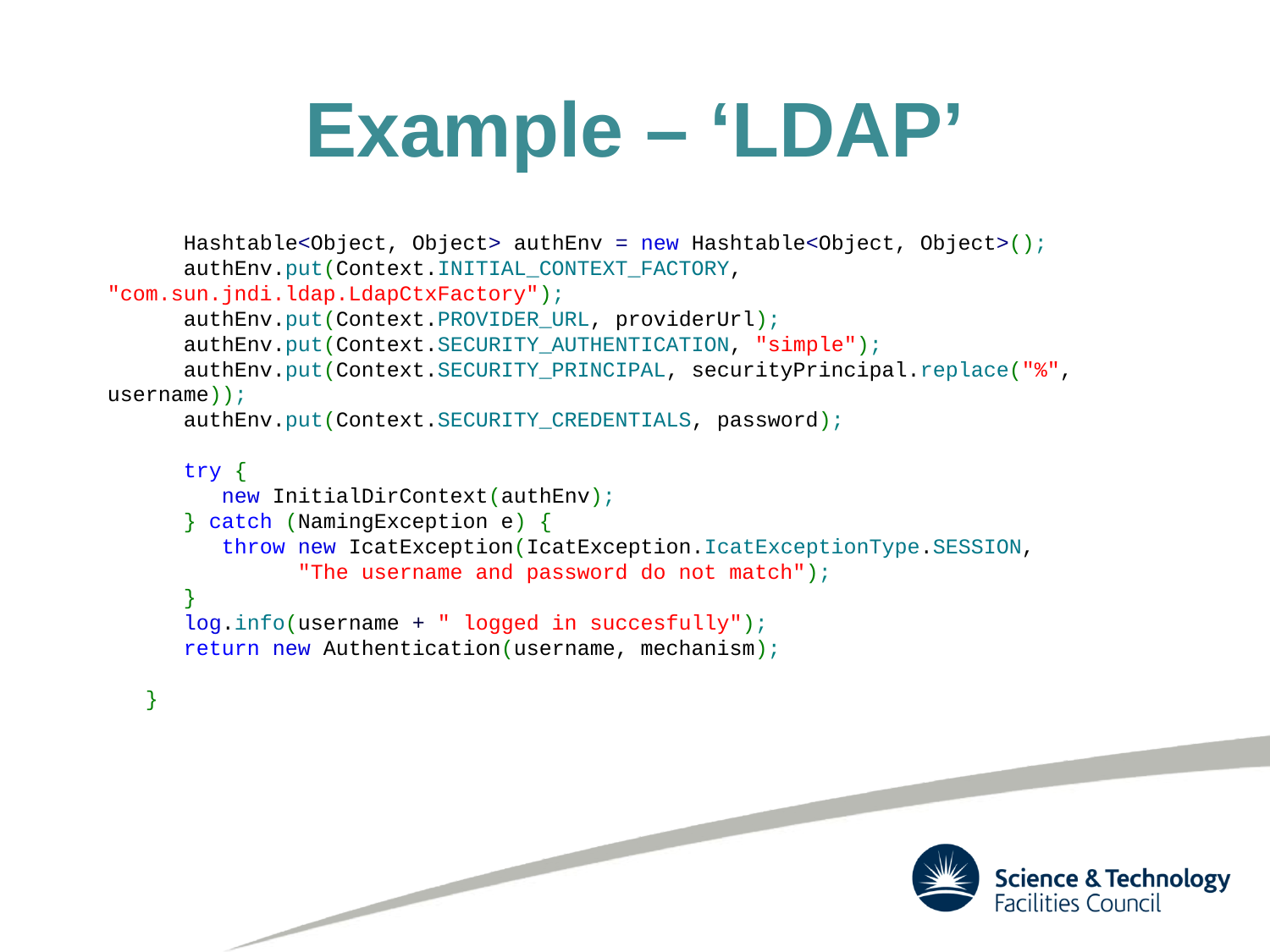

# Example – ‘LDAP’

      Hashtable<Object, Object> authEnv = new Hashtable<Object, Object>();
      authEnv.put(Context.INITIAL_CONTEXT_FACTORY, 	"com.sun.jndi.ldap.LdapCtxFactory");
      authEnv.put(Context.PROVIDER_URL, providerUrl);
      authEnv.put(Context.SECURITY_AUTHENTICATION, "simple");
      authEnv.put(Context.SECURITY_PRINCIPAL, securityPrincipal.replace("%", 	username));
      authEnv.put(Context.SECURITY_CREDENTIALS, password);

      try {
         new InitialDirContext(authEnv);
      } catch (NamingException e) {
         throw new IcatException(IcatException.IcatExceptionType.SESSION,
               "The username and password do not match");
      }
      log.info(username + " logged in succesfully");
      return new Authentication(username, mechanism);

   }